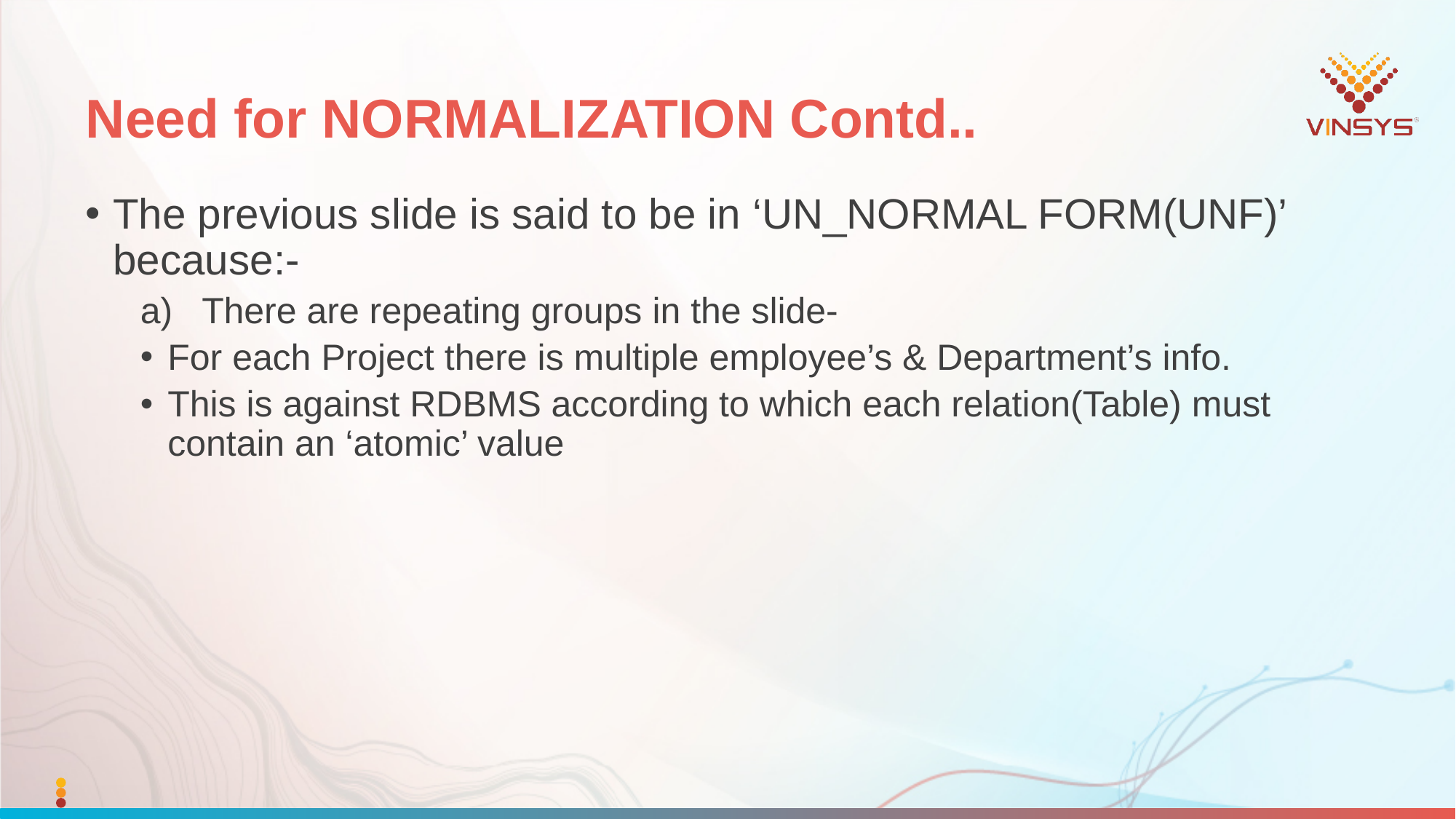

# Need for NORMALIZATION Contd..
The previous slide is said to be in ‘UN_NORMAL FORM(UNF)’ because:-
There are repeating groups in the slide-
For each Project there is multiple employee’s & Department’s info.
This is against RDBMS according to which each relation(Table) must contain an ‘atomic’ value